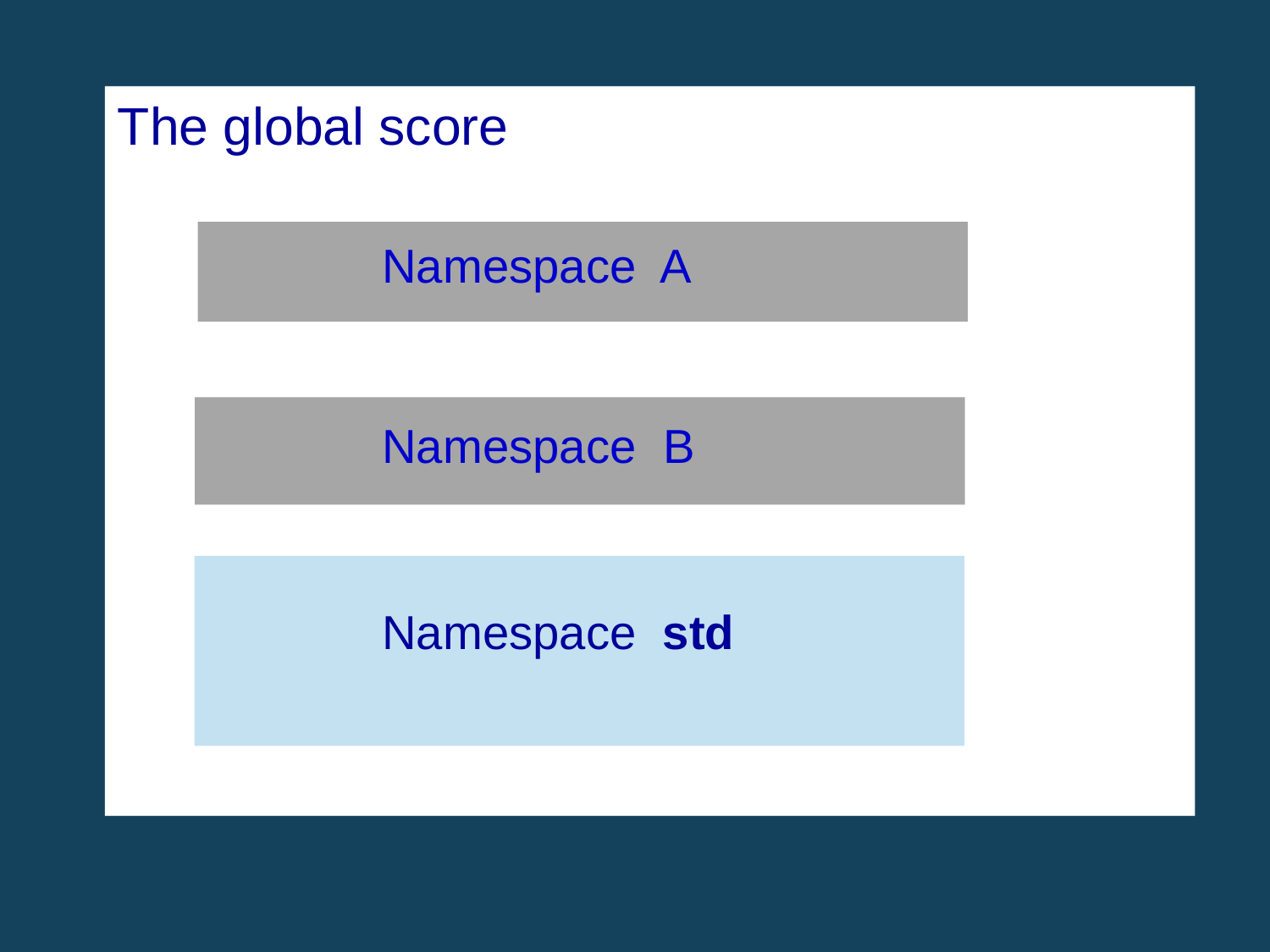

The global score

Namespace  A

Namespace  B

Namespace  std